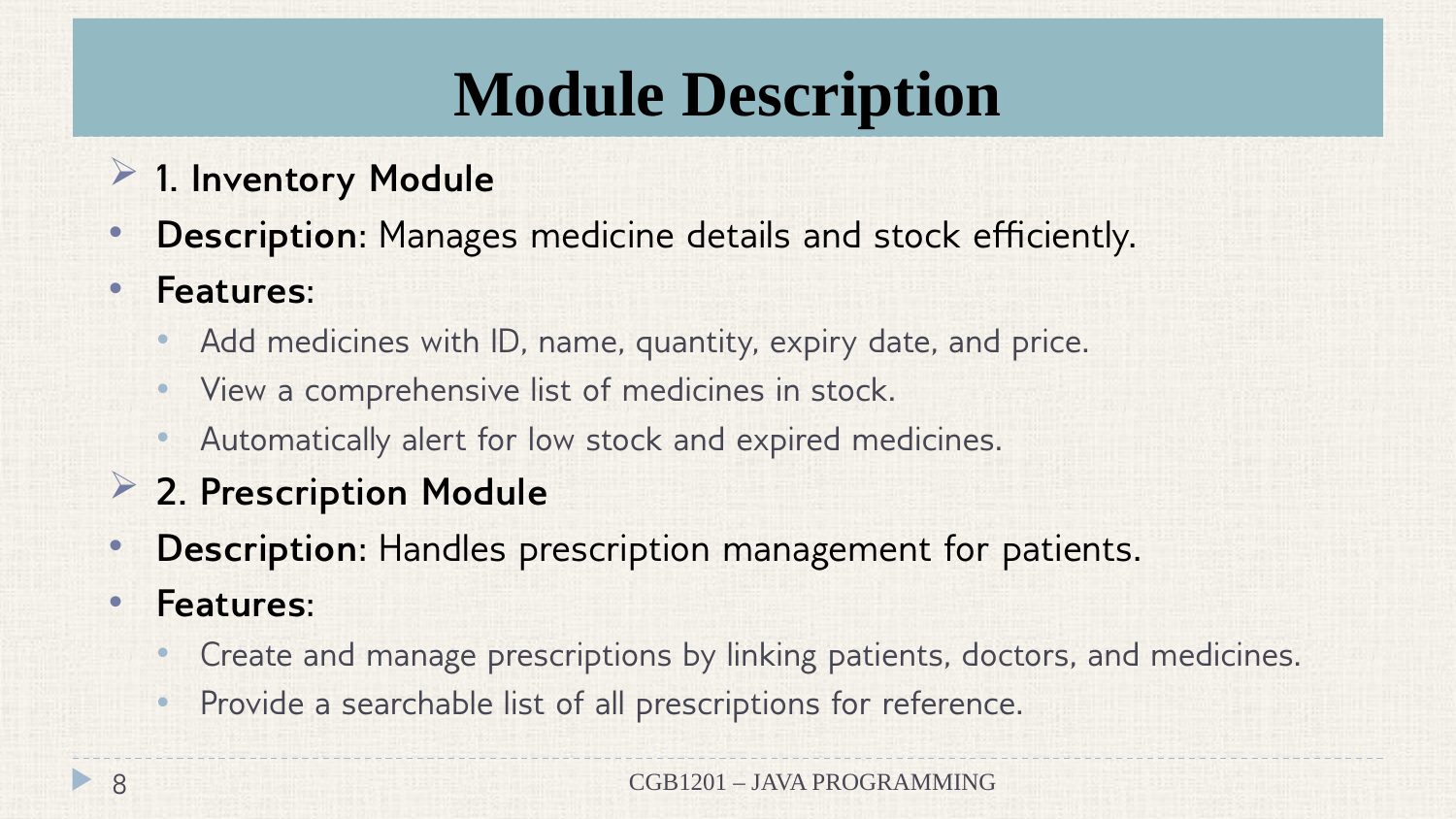

# Module Description
1. Inventory Module
Description: Manages medicine details and stock efficiently.
Features:
Add medicines with ID, name, quantity, expiry date, and price.
View a comprehensive list of medicines in stock.
Automatically alert for low stock and expired medicines.
2. Prescription Module
Description: Handles prescription management for patients.
Features:
Create and manage prescriptions by linking patients, doctors, and medicines.
Provide a searchable list of all prescriptions for reference.

8
CGB1201 – JAVA PROGRAMMING